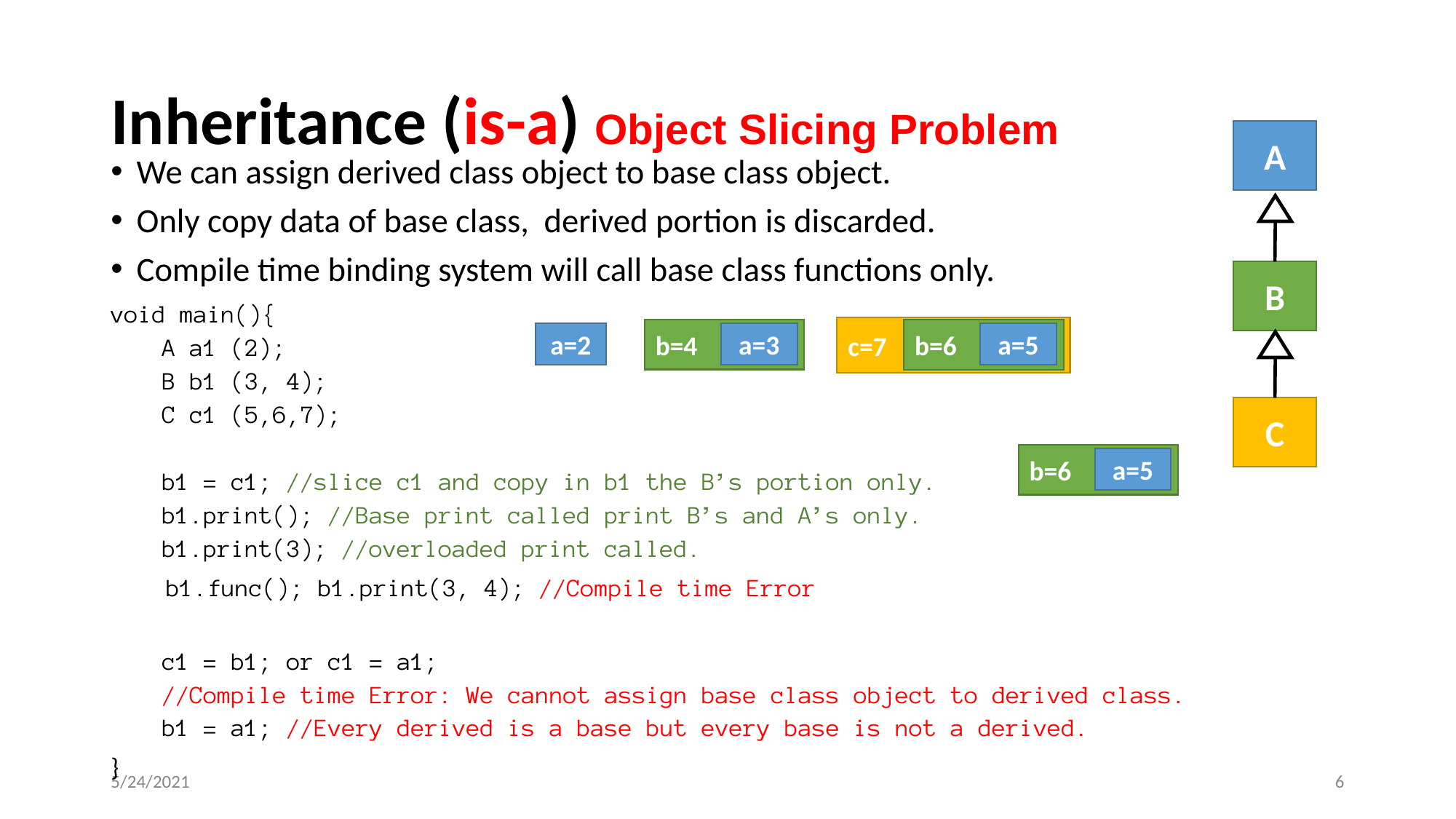

# Inheritance (is-a) Object Slicing Problem
A
B

C
We can assign derived class object to base class object.
Only copy data of base class,  derived portion is discarded.
Compile time binding system will call base class functions only.
void main(){
A a1 (2);
B b1 (3, 4);
C c1 (5,6,7);

b1 = c1; //slice c1 and copy in b1 the B’s portion only.
b1.print(); //Base print called print B’s and A’s only.
b1.print(3); //overloaded print called.
    b1.func(); b1.print(3, 4); //Compile time Error

c1 = b1; or c1 = a1;
//Compile time Error: We cannot assign base class object to derived class.
b1 = a1; //Every derived is a base but every base is not a derived.
}

c=7
b=6
a=5
b=4
a=3
a=2
b=6
a=5
5/24/2021
6